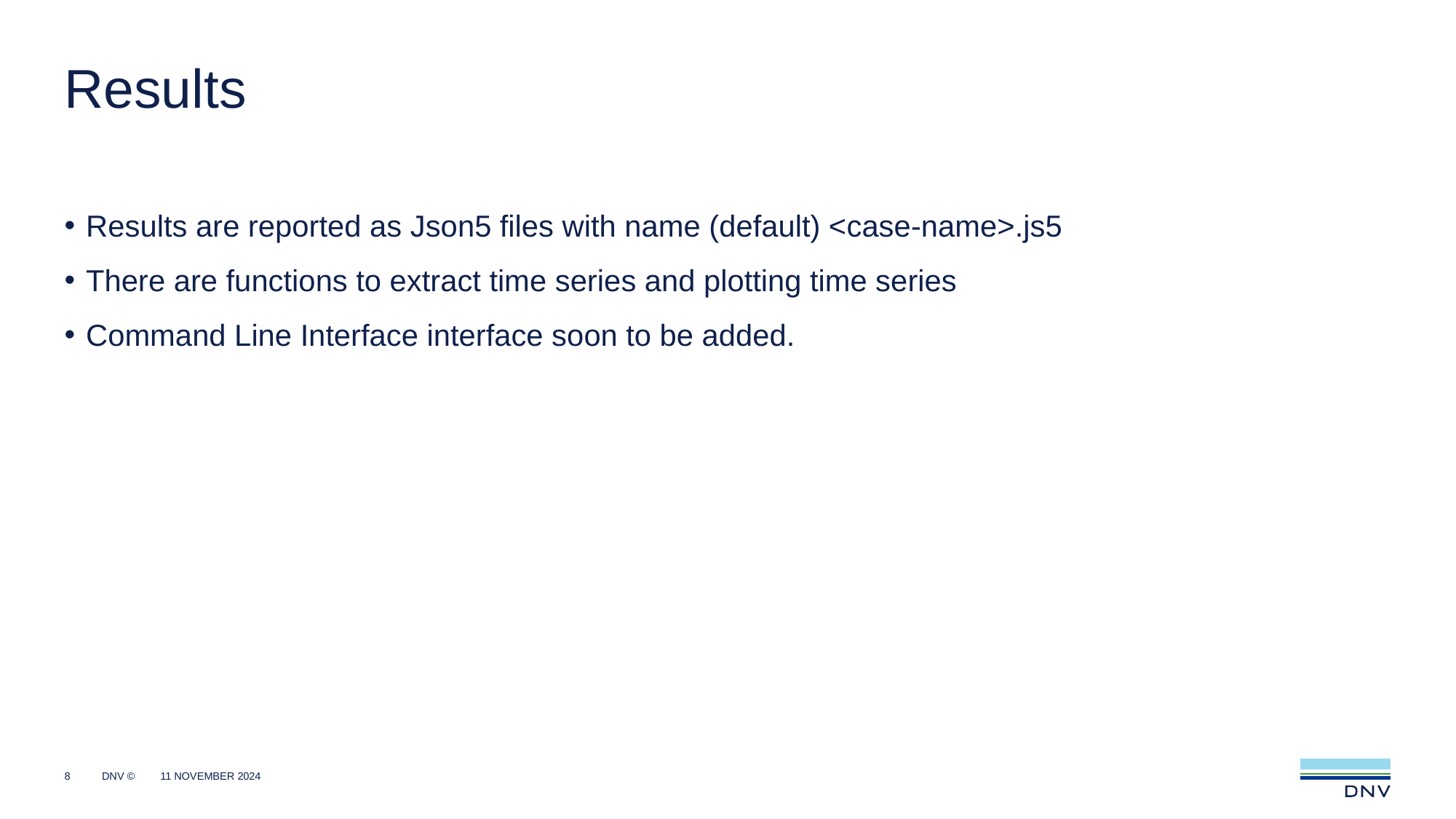

# Results
Results are reported as Json5 files with name (default) <case-name>.js5
There are functions to extract time series and plotting time series
Command Line Interface interface soon to be added.
8